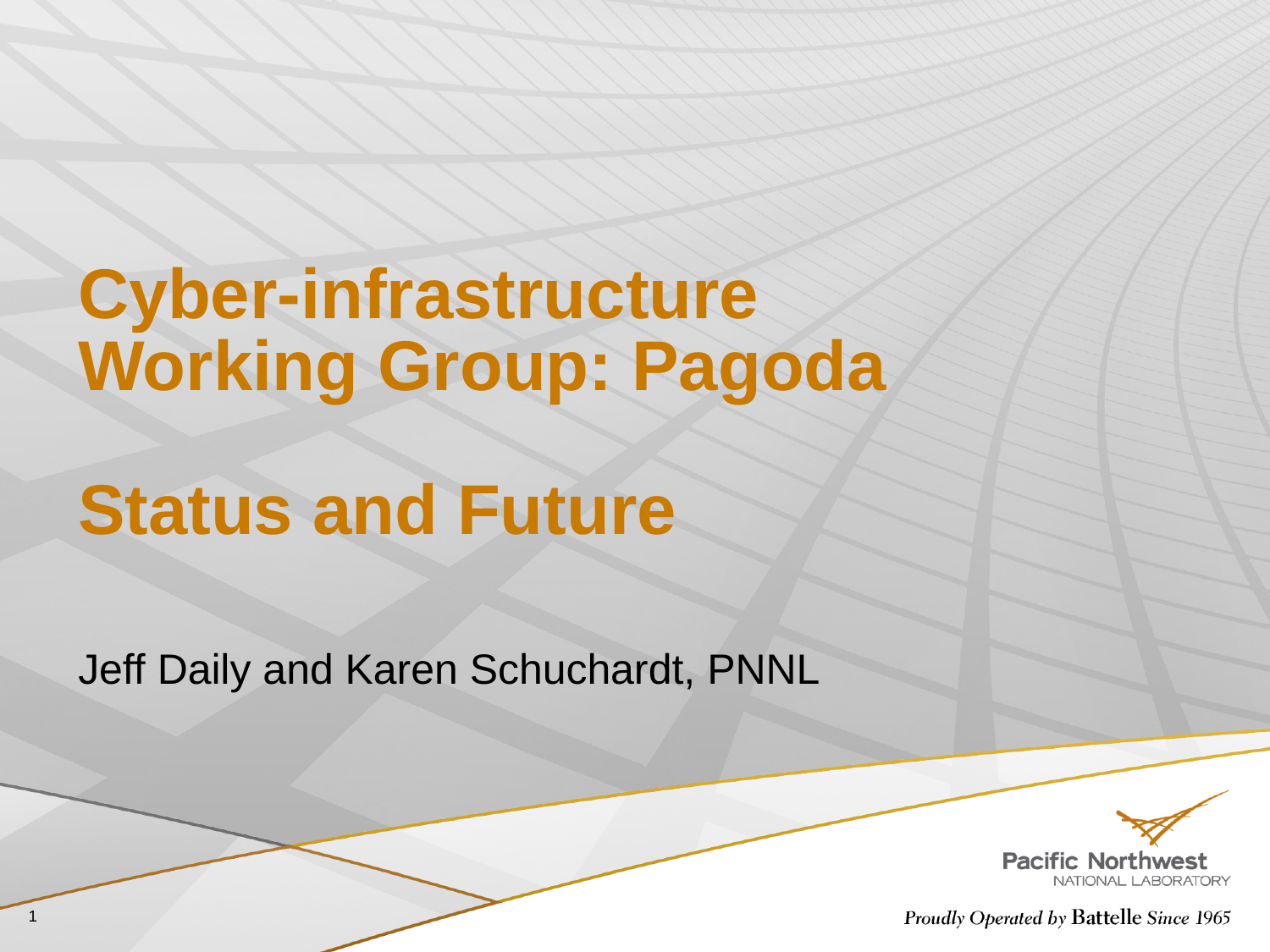

# Cyber-infrastructure Working Group: Pagoda Status and Future

Jeff Daily and Karen Schuchardt, PNNL
1